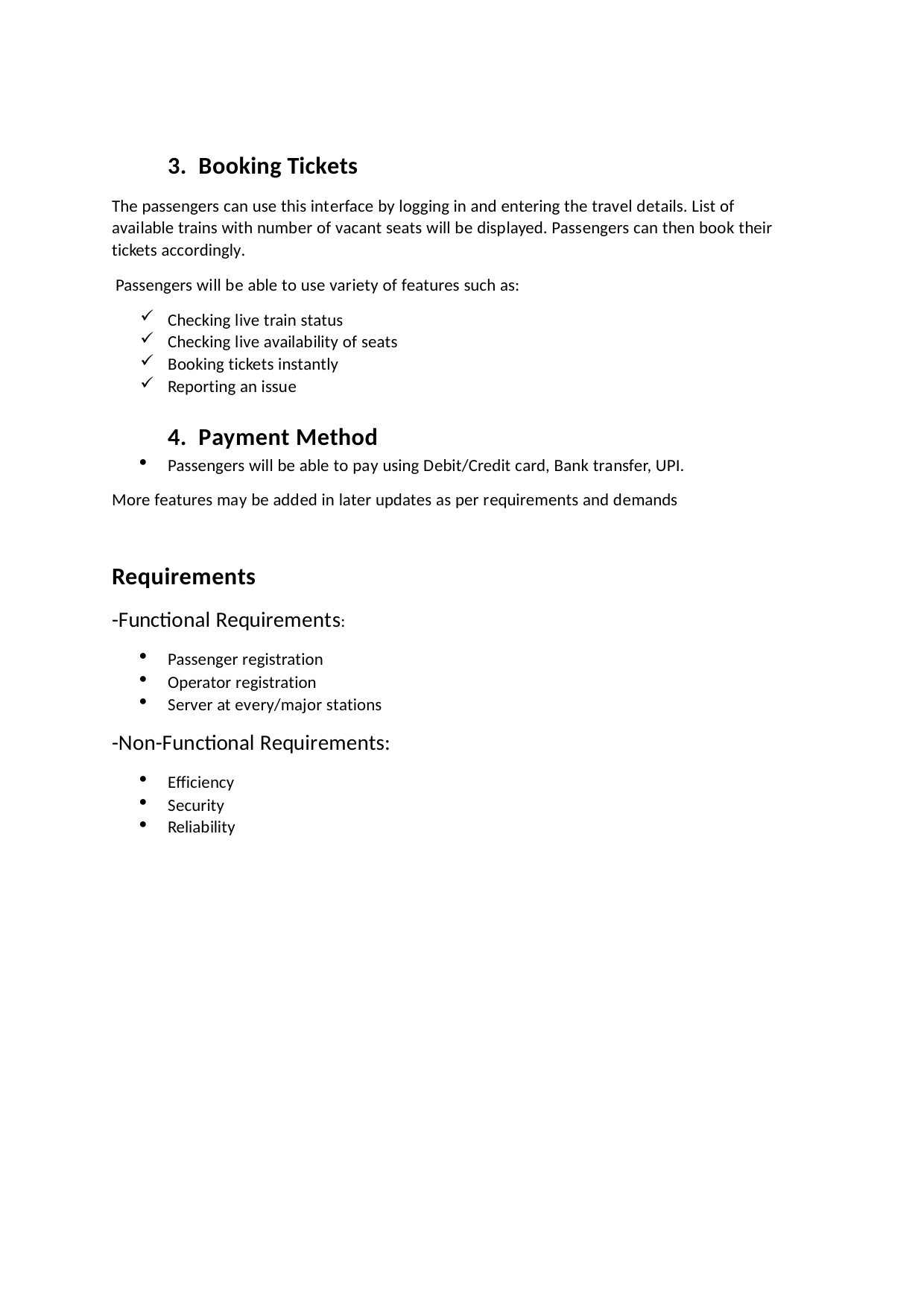

3.  Booking Tickets
The passengers can use this interface by logging in and entering the travel details. List of available trains with number of vacant seats will be displayed. Passengers can then book their tickets accordingly.
Passengers will be able to use variety of features such as:
Checking live train status
Checking live availability of seats
Booking tickets instantly
Reporting an issue

4.  Payment Method
Passengers will be able to pay using Debit/Credit card, Bank transfer, UPI.
More features may be added in later updates as per requirements and demands

Requirements
-Functional Requirements:
Passenger registration
Operator registration
Server at every/major stations
-Non-Functional Requirements:
Efficiency
Security
Reliability